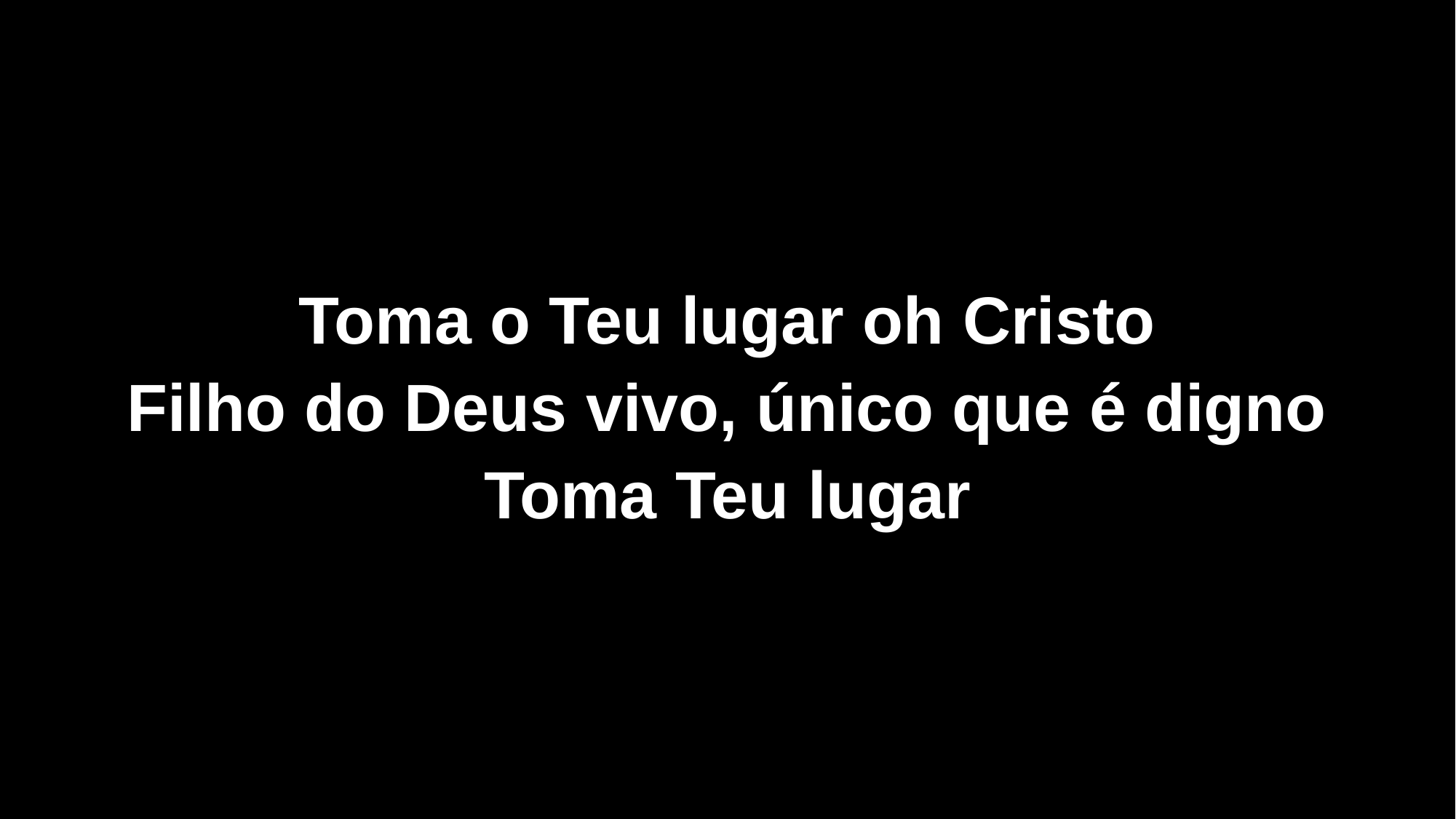

Toma o Teu lugar oh Cristo
Filho do Deus vivo, único que é digno
Toma Teu lugar